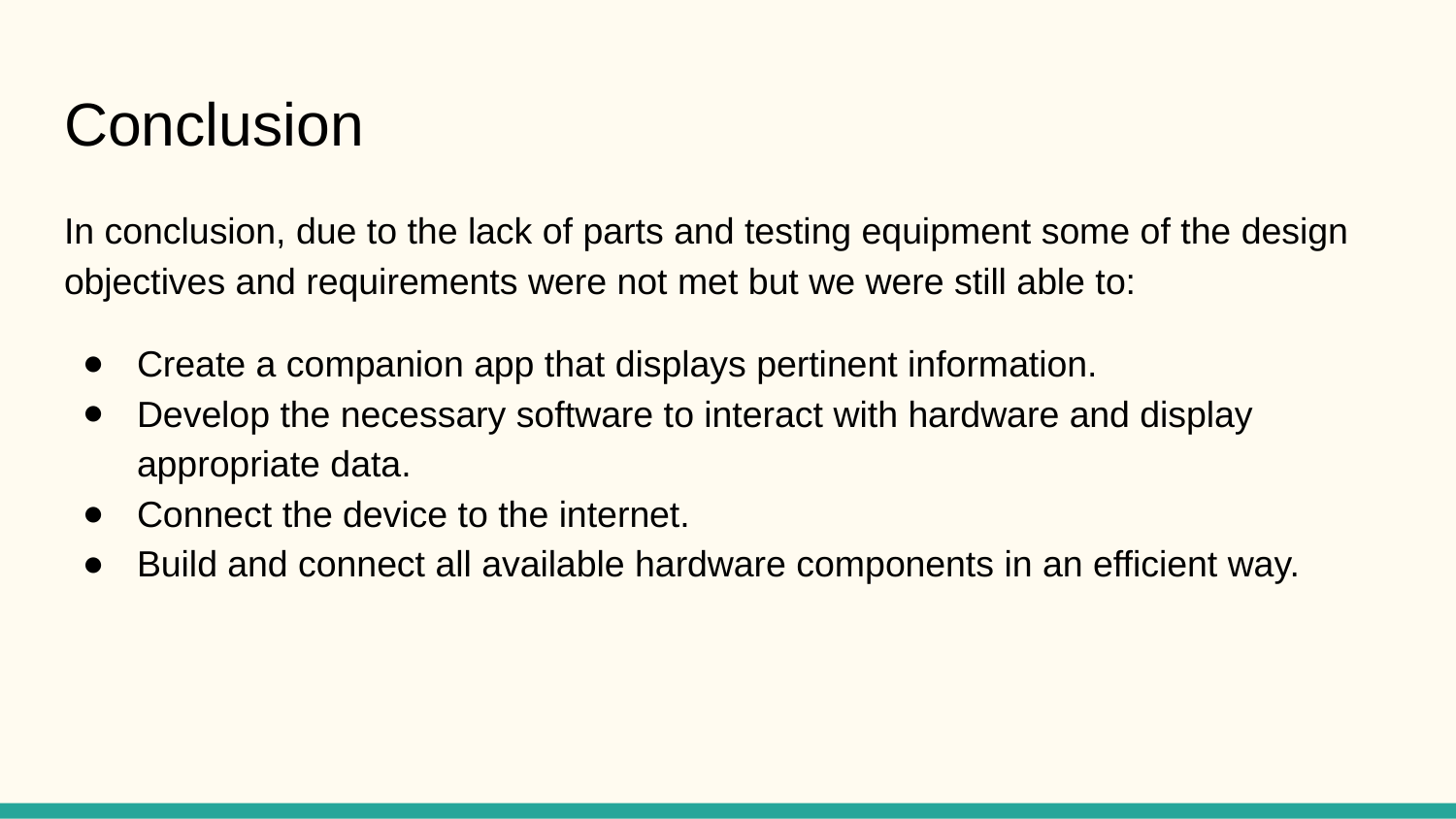

# Conclusion
In conclusion, due to the lack of parts and testing equipment some of the design objectives and requirements were not met but we were still able to:
Create a companion app that displays pertinent information.
Develop the necessary software to interact with hardware and display appropriate data.
Connect the device to the internet.
Build and connect all available hardware components in an efficient way.